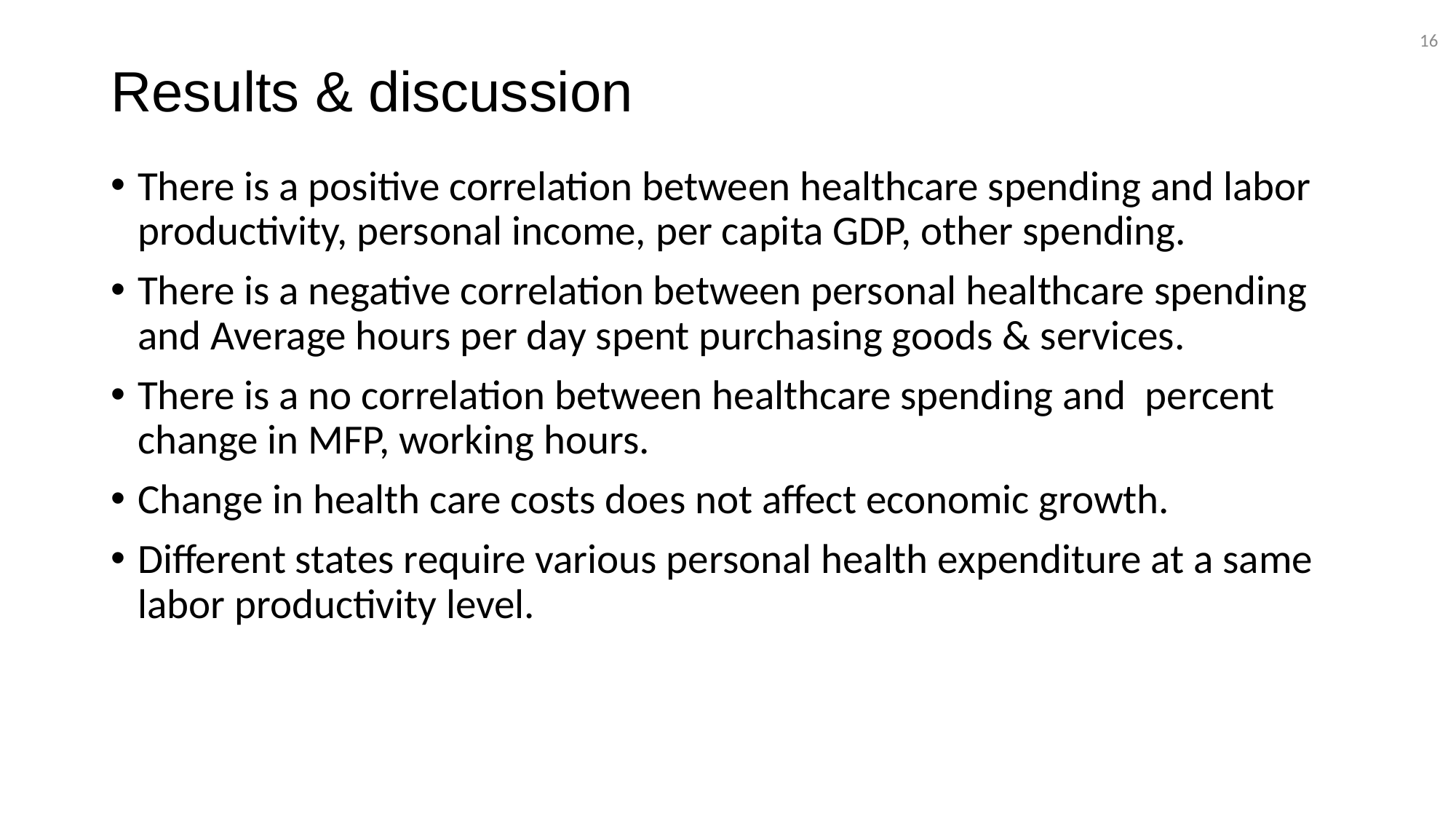

16
# Results & discussion
There is a positive correlation between healthcare spending and labor productivity, personal income, per capita GDP, other spending.
There is a negative correlation between personal healthcare spending and Average hours per day spent purchasing goods & services.
There is a no correlation between healthcare spending and  percent change in MFP, working hours.
Change in health care costs does not affect economic growth.
Different states require various personal health expenditure at a same labor productivity level.